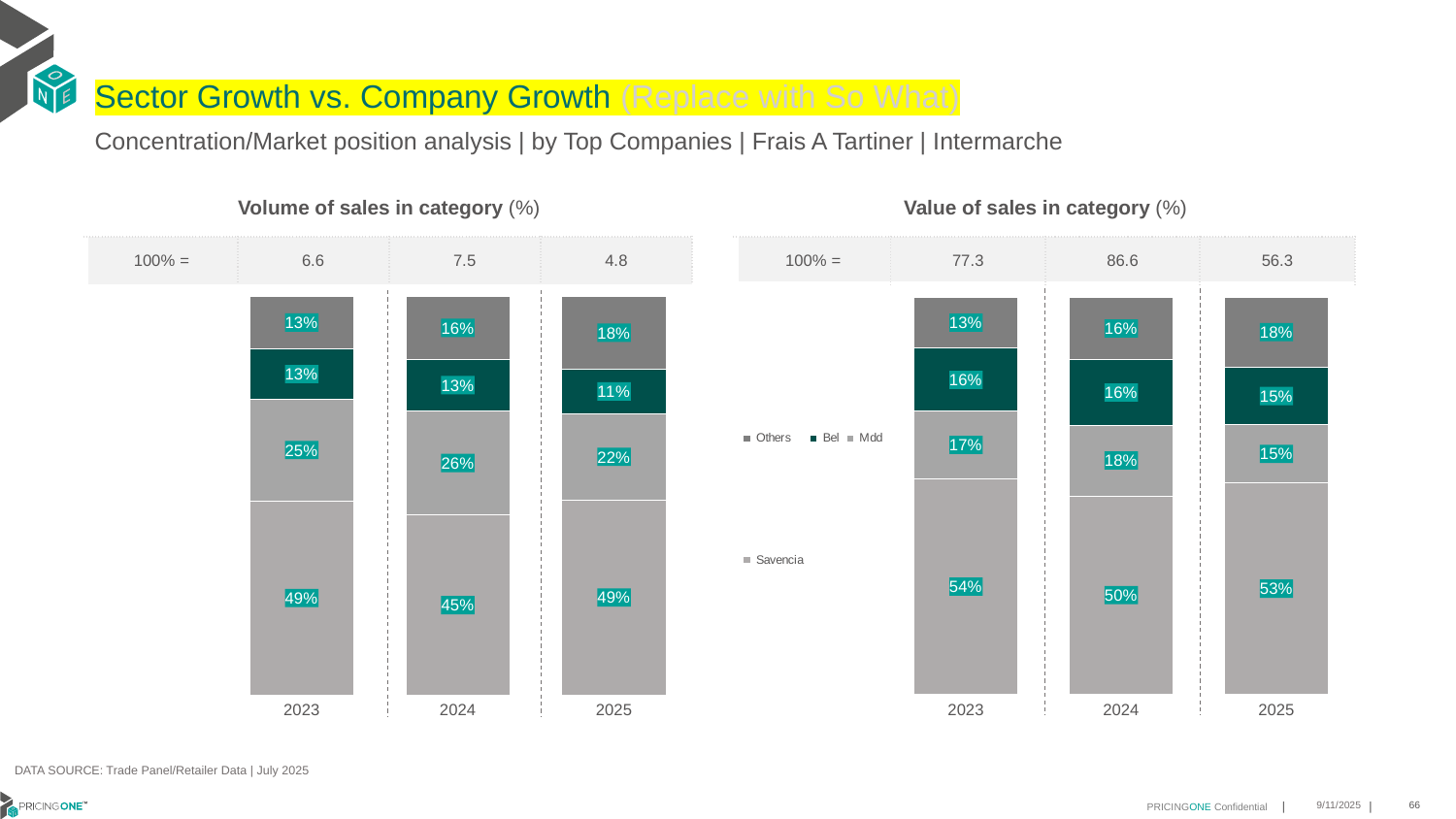

# Sector Growth vs. Company Growth (Replace with So What)
Concentration/Market position analysis | by Top Companies | Frais A Tartiner | Intermarche
| Volume of sales in category (%) |  |  |  |
| --- | --- | --- | --- |
| 100% = | 6.6 | 7.5 | 4.8 |
| Value of sales in category (%) |  |  |  |
| --- | --- | --- | --- |
| 100% = | 77.3 | 86.6 | 56.3 |

### Chart

| Category | Savencia | Mdd | Bel | Others |
|---|---|---|---|---|
| 2023 | 0.48733081633577463 | 0.2544340525120391 | 0.12679416585066647 | 0.13144096530151977 |
| 2024 | 0.4513636527122969 | 0.2615827615931238 | 0.1287319661663681 | 0.1583216195282112 |
| 2025 | 0.48974626550419614 | 0.2156941885536109 | 0.11224337431536857 | 0.1823161716268244 |

### Chart

| Category | Savencia | Mdd | Bel | Others |
|---|---|---|---|---|
| 2023 | 0.5429838963560175 | 0.16953816894902735 | 0.15833207844980426 | 0.12914585624515085 |
| 2024 | 0.49979612776101406 | 0.1779503817170678 | 0.1643298572582587 | 0.15792363326365944 |
| 2025 | 0.5325435072271151 | 0.14549780288097067 | 0.14577349326013964 | 0.17618519663177457 |
DATA SOURCE: Trade Panel/Retailer Data | July 2025

9/11/2025
66